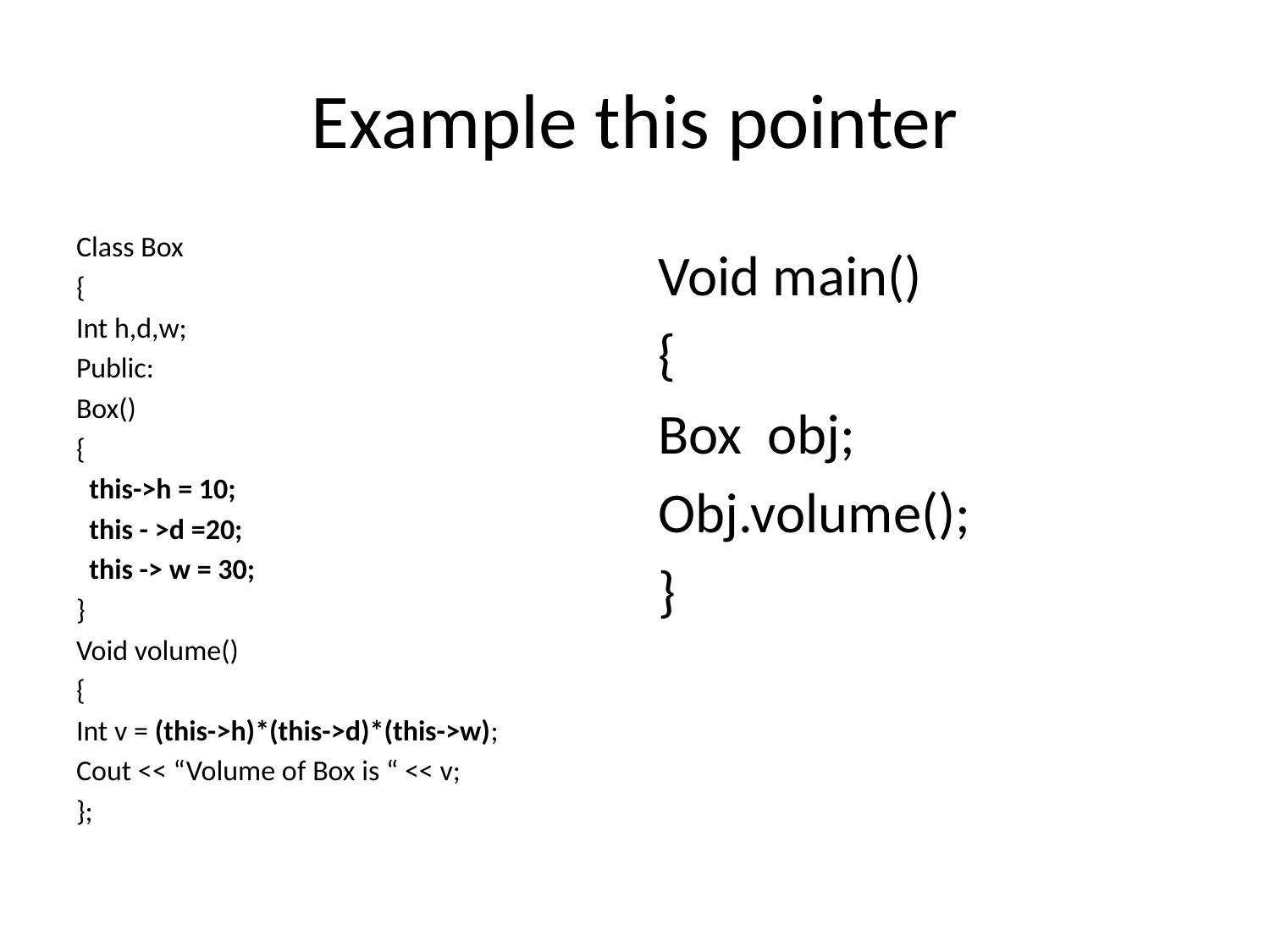

# Example this pointer
Class Box
{
Int h,d,w;
Public:
Box()
{
  this->h = 10;
  this - >d =20;
  this -> w = 30;
}
Void volume()
{
Int v = (this->h)*(this->d)*(this->w);
Cout << “Volume of Box is “ << v;
};
Void main()
{
Box  obj;
Obj.volume();
}